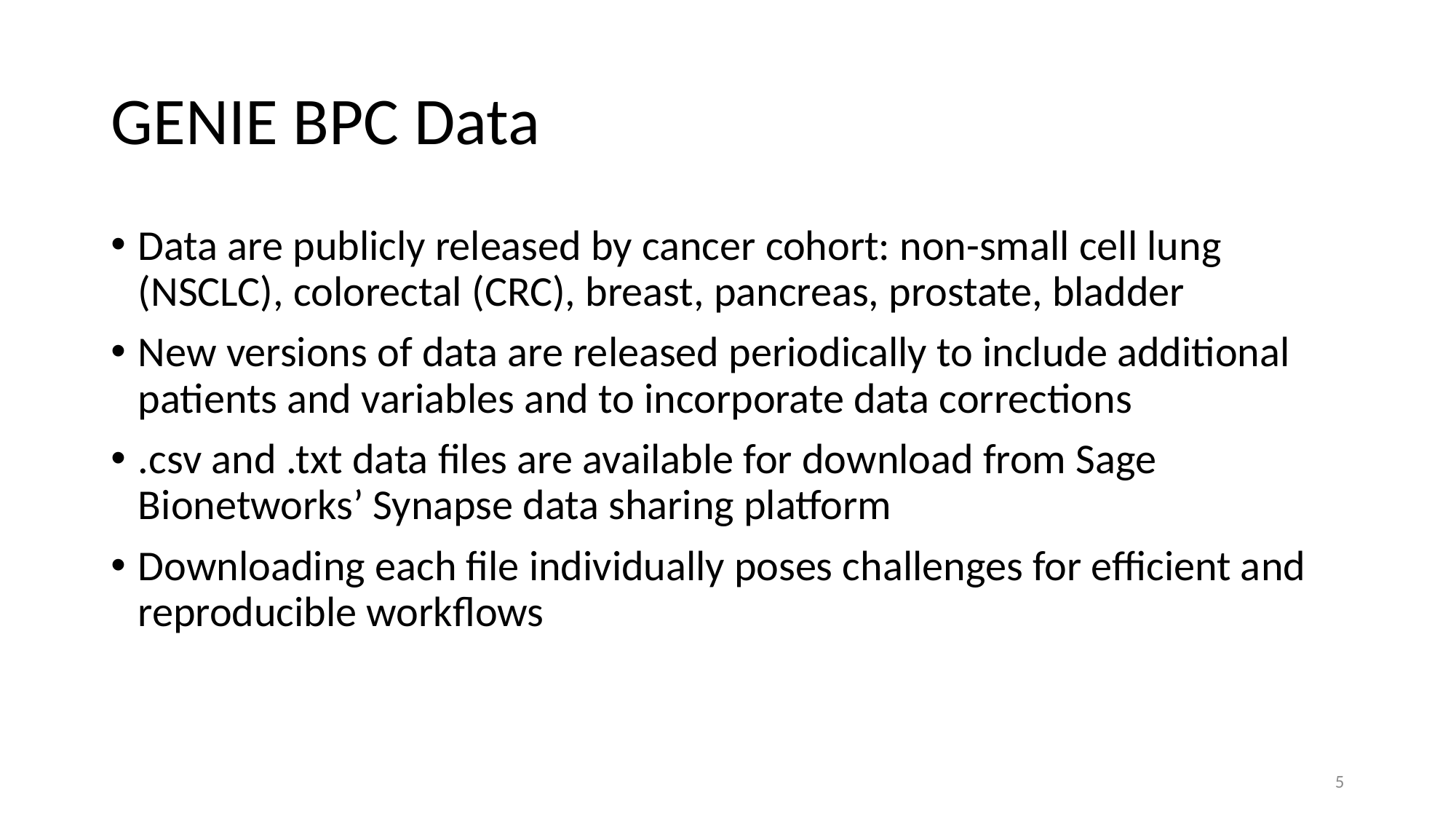

# GENIE BPC Data
Data are publicly released by cancer cohort: non-small cell lung (NSCLC), colorectal (CRC), breast, pancreas, prostate, bladder
New versions of data are released periodically to include additional patients and variables and to incorporate data corrections
.csv and .txt data files are available for download from Sage Bionetworks’ Synapse data sharing platform
Downloading each file individually poses challenges for efficient and reproducible workflows
5